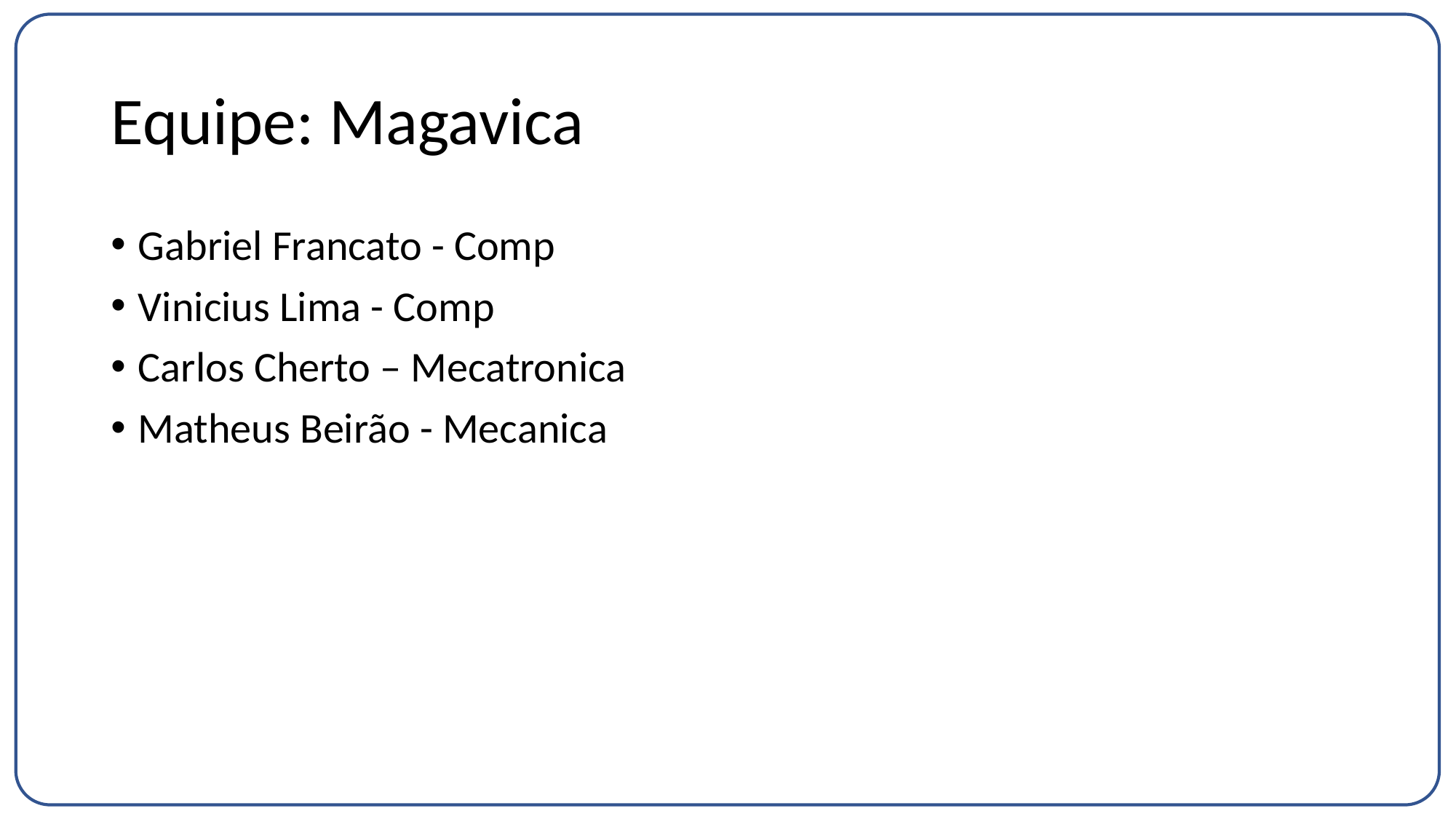

# Equipe: Magavica
Gabriel Francato - Comp
Vinicius Lima - Comp
Carlos Cherto – Mecatronica
Matheus Beirão - Mecanica